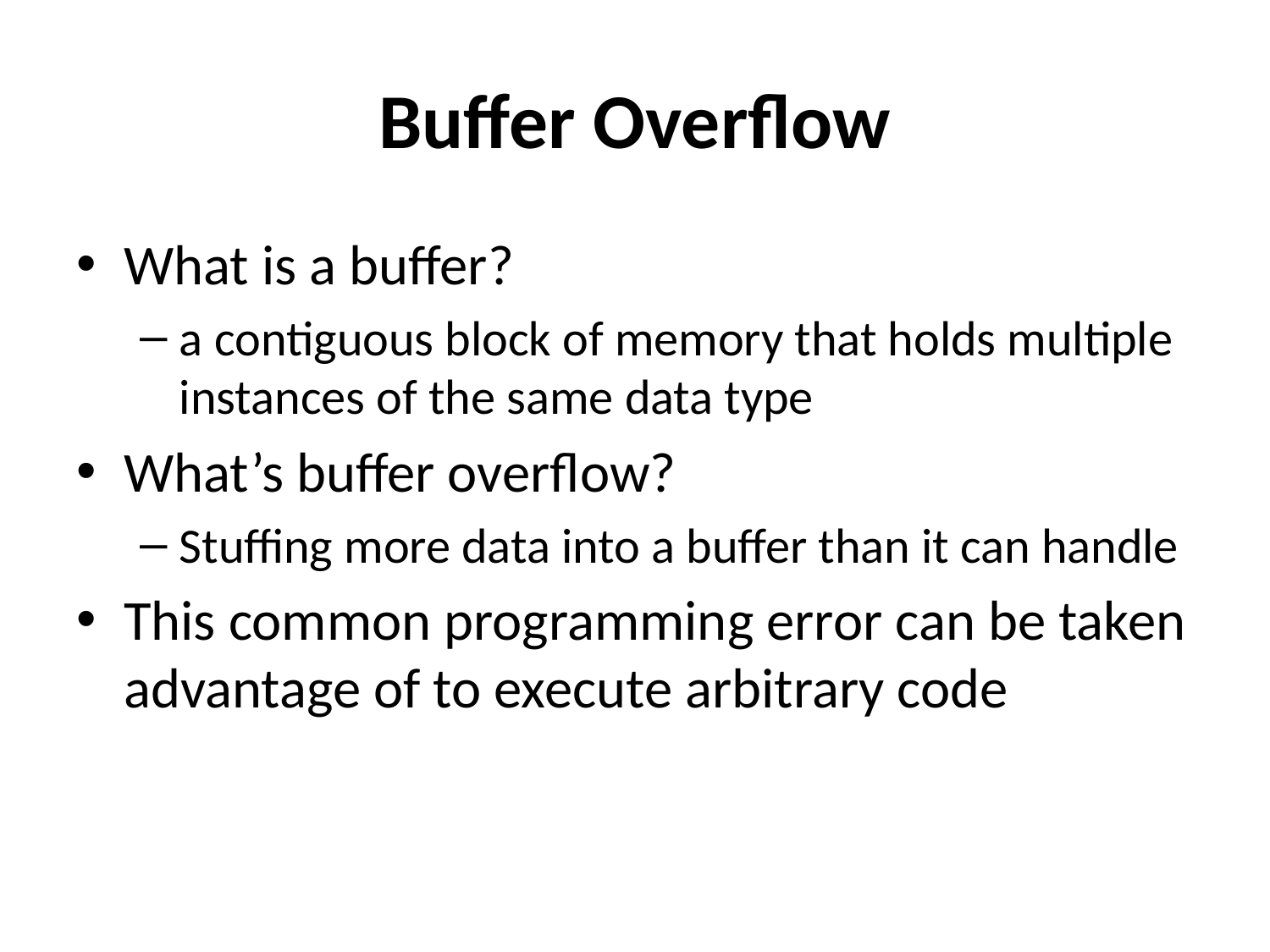

# Buffer Overflow
What is a buffer?
a contiguous block of memory that holds multiple instances of the same data type
What’s buffer overflow?
Stuffing more data into a buffer than it can handle
This common programming error can be taken advantage of to execute arbitrary code